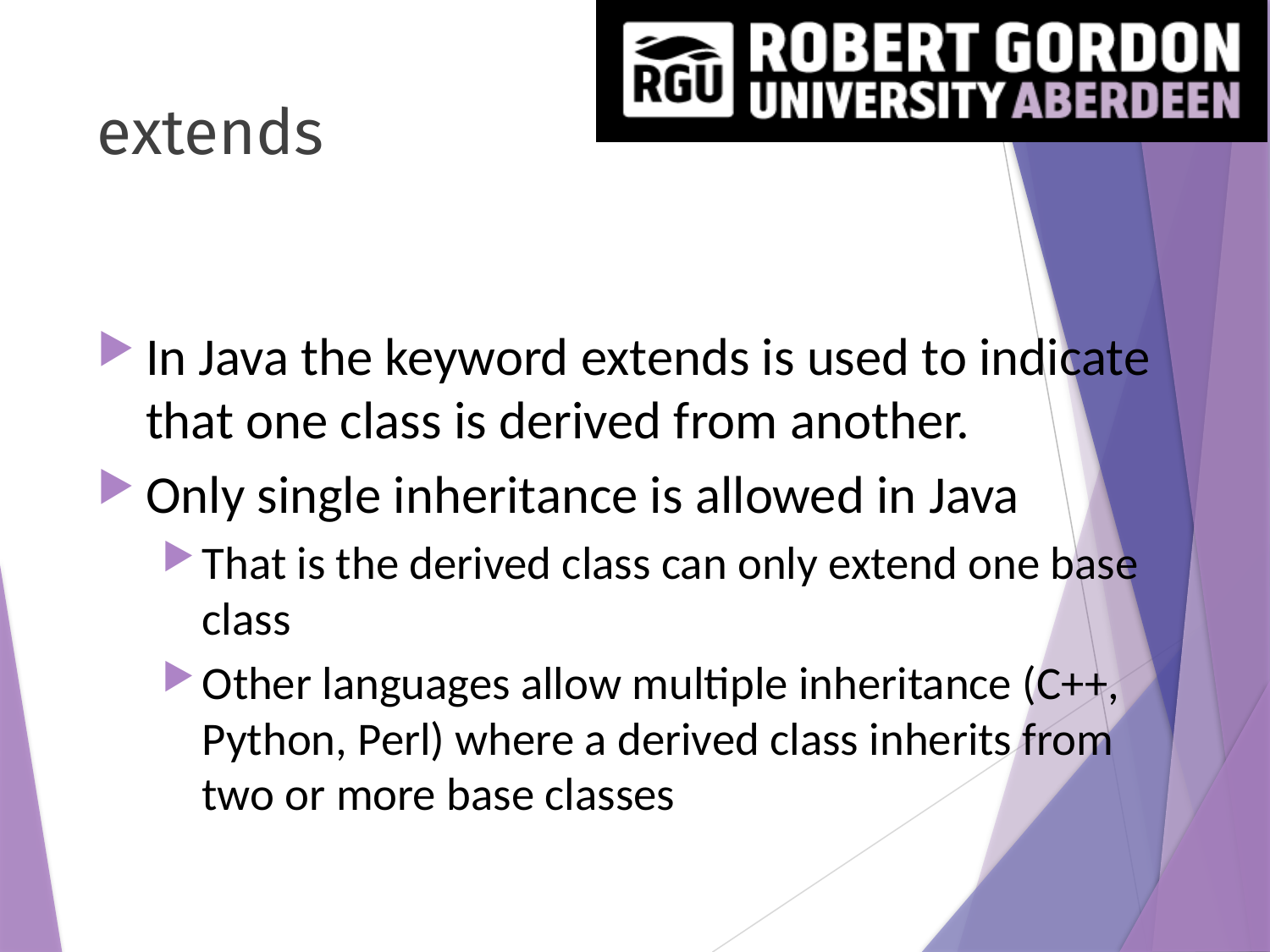

# extends
In Java the keyword extends is used to indicate that one class is derived from another.
Only single inheritance is allowed in Java
That is the derived class can only extend one base class
Other languages allow multiple inheritance (C++, Python, Perl) where a derived class inherits from two or more base classes